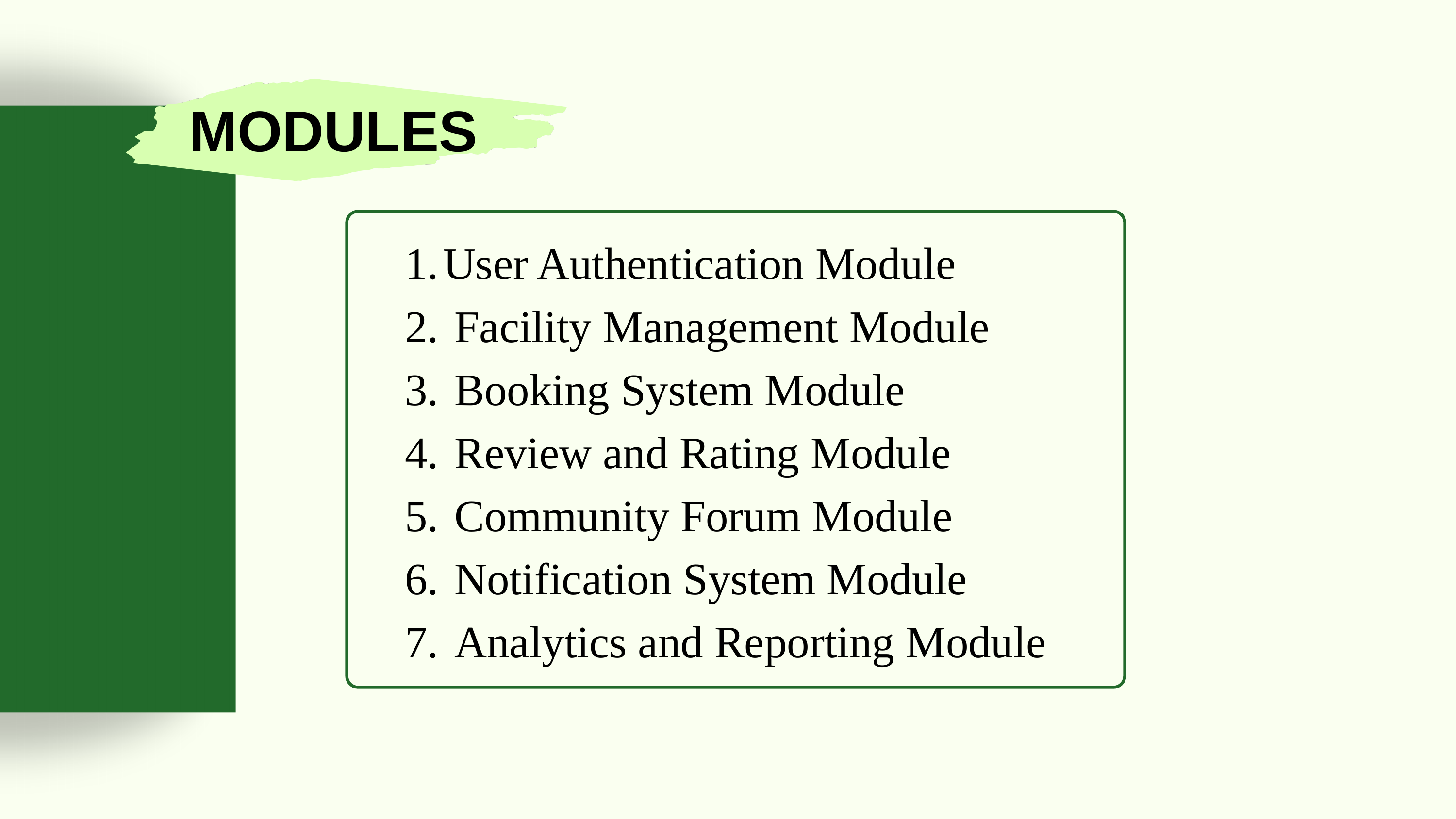

MODULES

User Authentication Module
 Facility Management Module
 Booking System Module
 Review and Rating Module
 Community Forum Module
 Notification System Module
 Analytics and Reporting Module